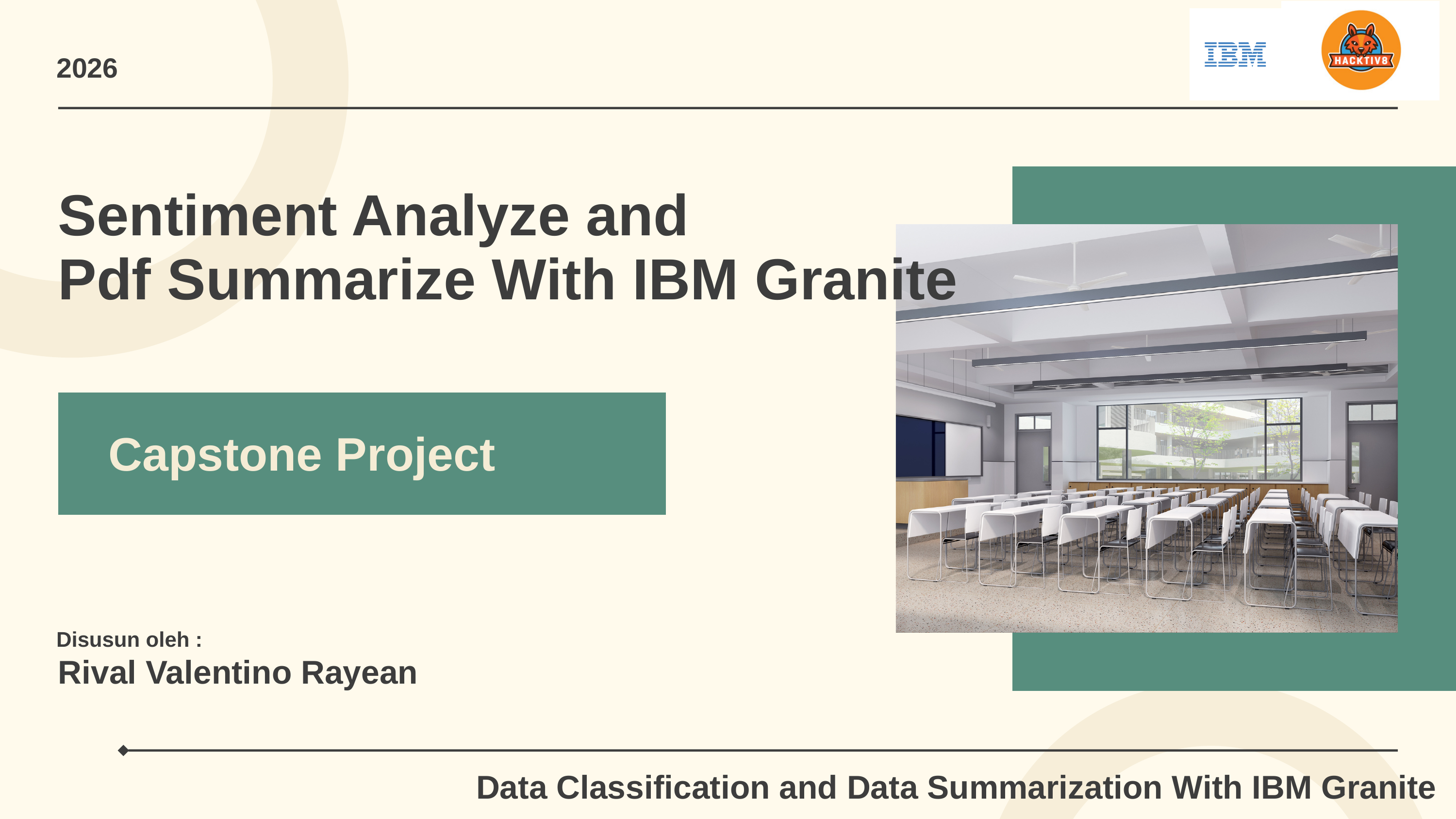

2026

Sentiment Analyze and
Pdf Summarize With IBM Granite

Capstone Project
Disusun oleh :
Rival Valentino Rayean

Data Classification and Data Summarization With IBM Granite